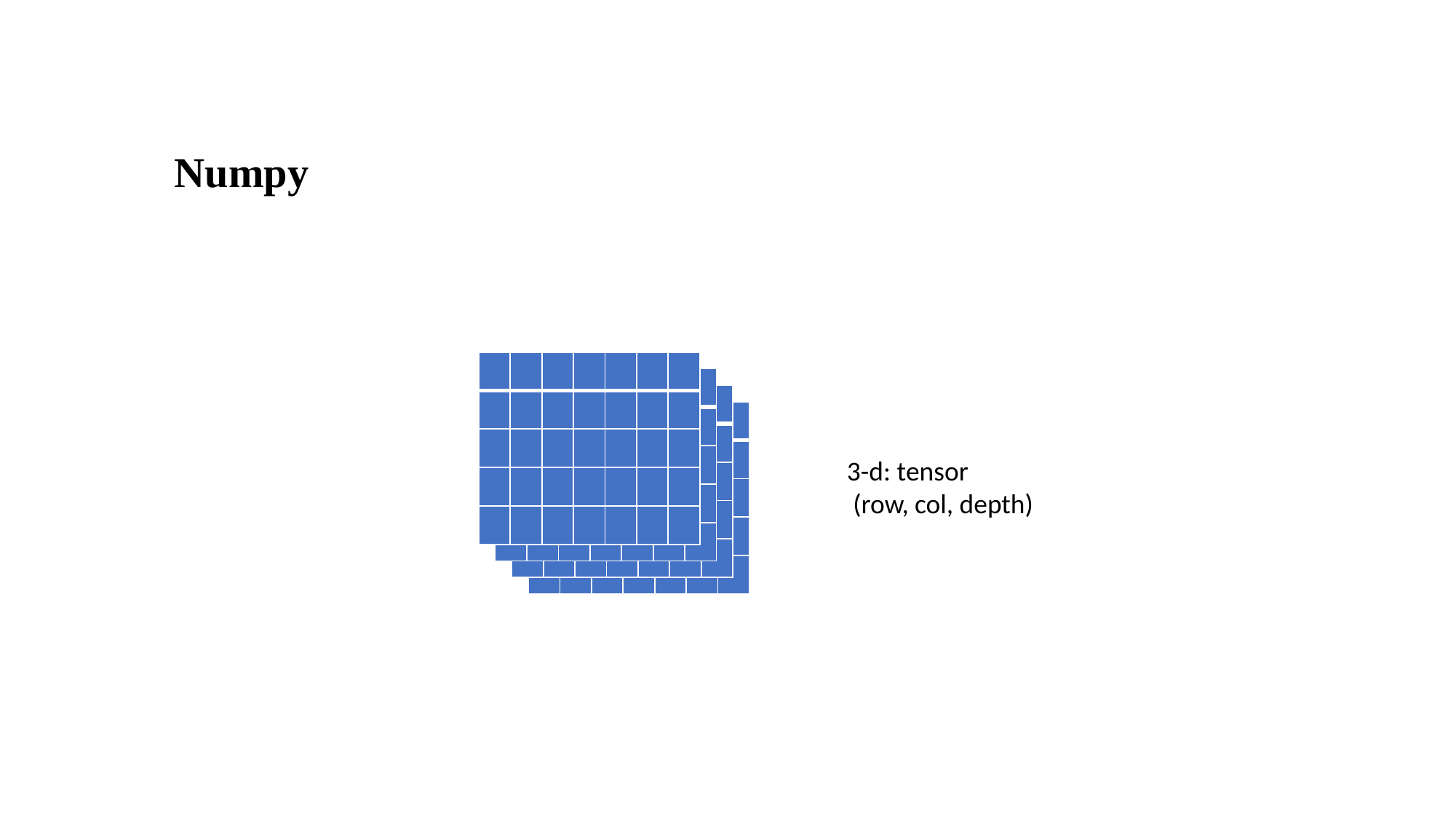

Numpy
|  |  |  |  |  |  |  |
| --- | --- | --- | --- | --- | --- | --- |
|  |  |  |  |  |  |  |
|  |  |  |  |  |  |  |
|  |  |  |  |  |  |  |
|  |  |  |  |  |  |  |
|  |  |  |  |  |  |  |
| --- | --- | --- | --- | --- | --- | --- |
|  |  |  |  |  |  |  |
|  |  |  |  |  |  |  |
|  |  |  |  |  |  |  |
|  |  |  |  |  |  |  |
|  |  |  |  |  |  |  |
| --- | --- | --- | --- | --- | --- | --- |
|  |  |  |  |  |  |  |
|  |  |  |  |  |  |  |
|  |  |  |  |  |  |  |
|  |  |  |  |  |  |  |
|  |  |  |  |  |  |  |
| --- | --- | --- | --- | --- | --- | --- |
|  |  |  |  |  |  |  |
|  |  |  |  |  |  |  |
|  |  |  |  |  |  |  |
|  |  |  |  |  |  |  |
3-d: tensor
(row, col, depth)